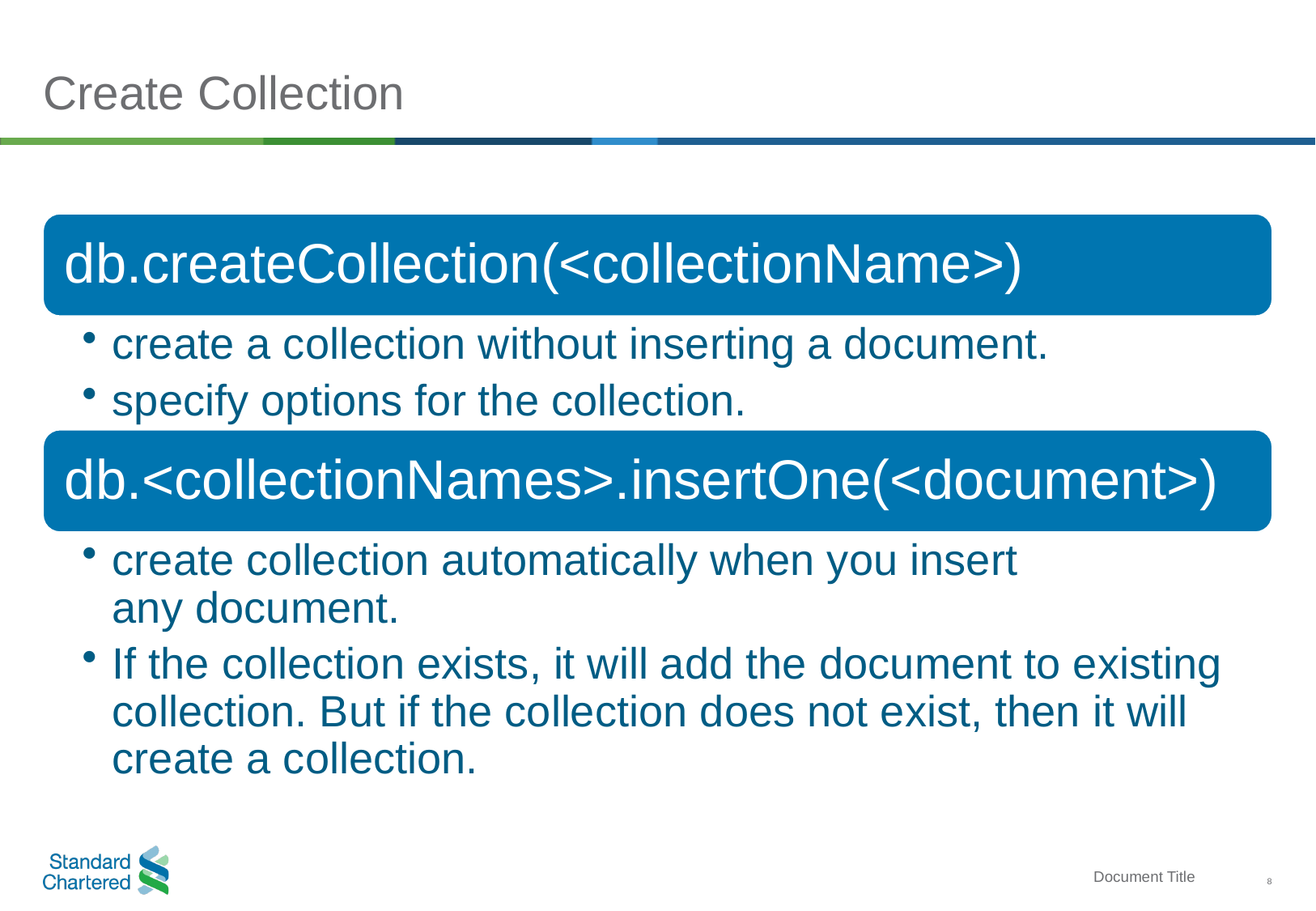

# Create Collection
db.createCollection(<collectionName>)
create a collection without inserting a document.
specify options for the collection.
db.<collectionNames>.insertOne(<document>)
create collection automatically when you insert any document.
If the collection exists, it will add the document to existing collection. But if the collection does not exist, then it will create a collection.